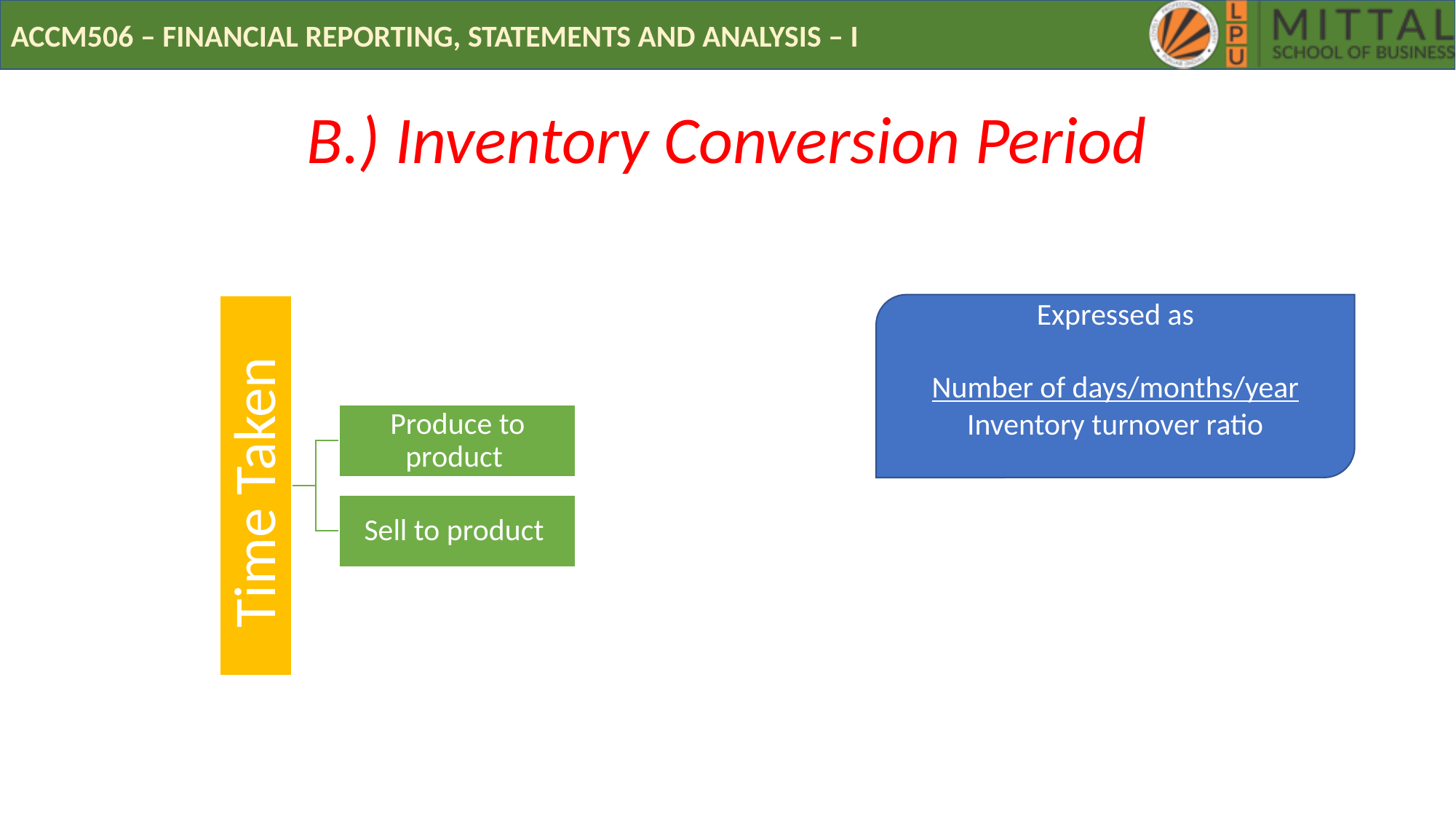

# B.) Inventory Conversion Period

Expressed as

Number of days/months/year
Inventory turnover ratio

Time Taken
Produce to product
Sell to product